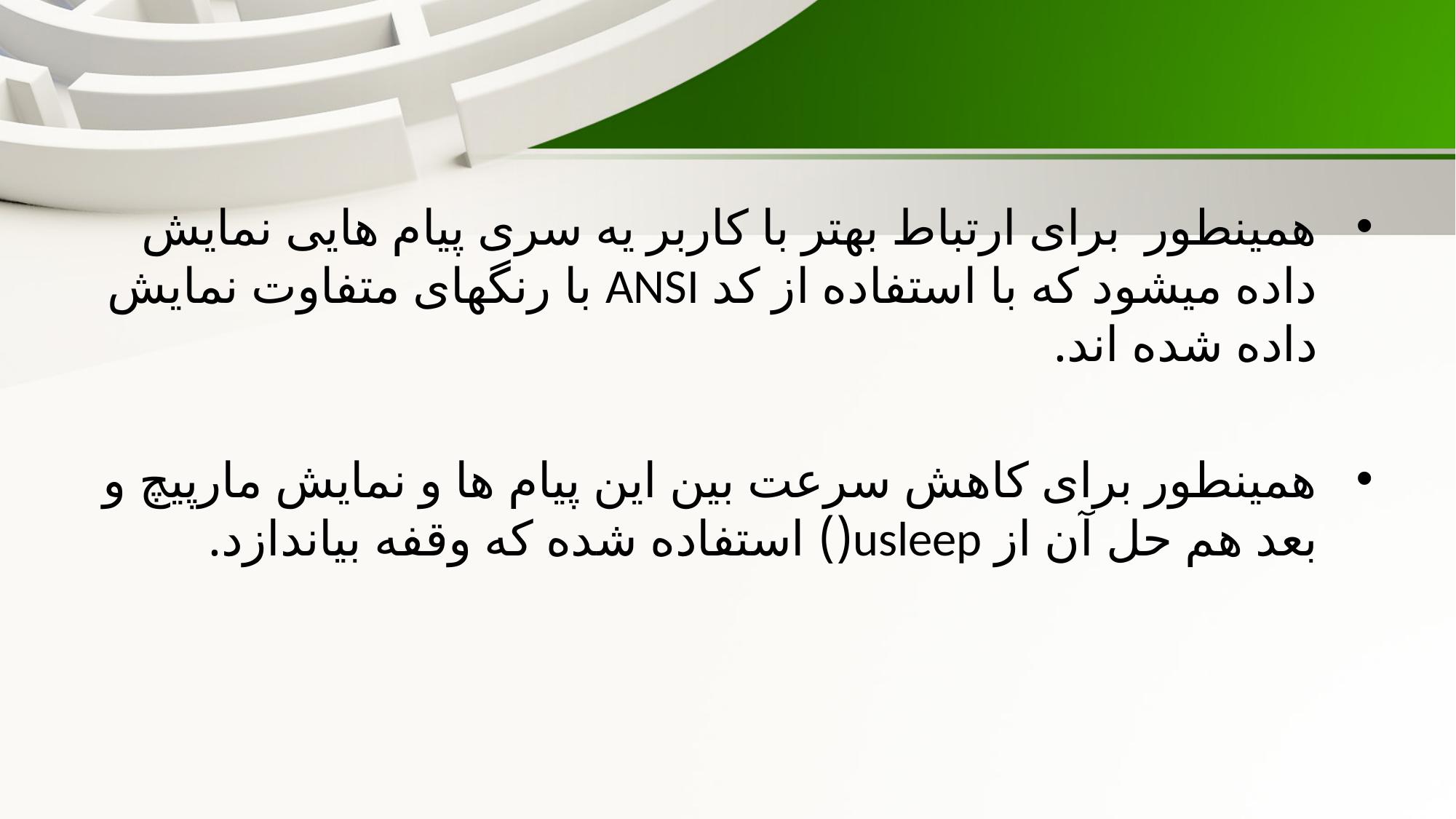

همینطور  برای ارتباط بهتر با کاربر یه سری پیام هایی نمایش داده میشود که با استفاده از کد ANSI با رنگهای متفاوت نمایش داده شده اند.

همینطور برای کاهش سرعت بین این پیام ها و نمایش مارپیچ و بعد هم حل آن از usleep() استفاده شده که وقفه بیاندازد.